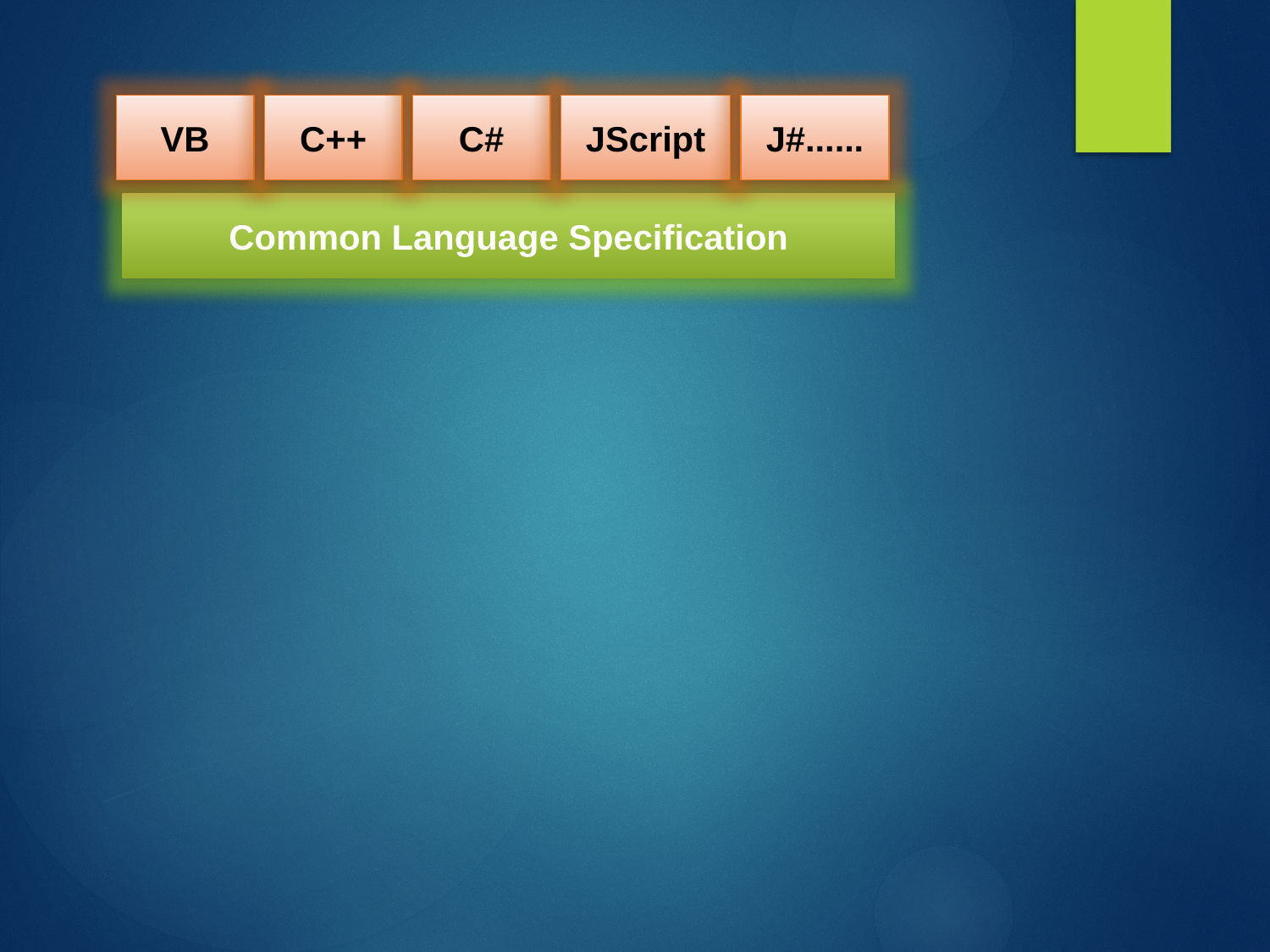

#
VB
C++
C#
JScript
J#......
Common Language Specification